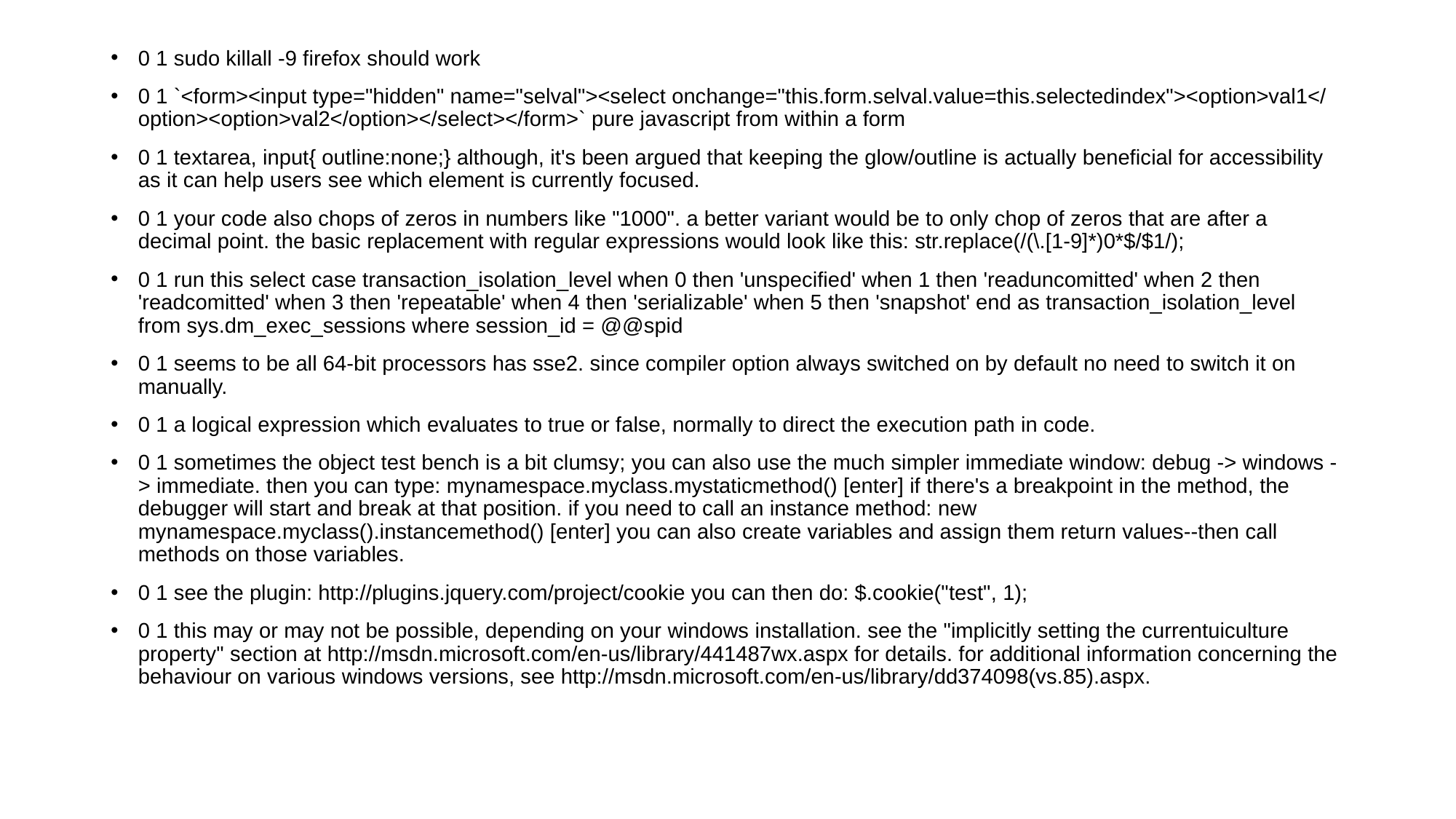

0 1 sudo killall -9 firefox should work
0 1 `<form><input type="hidden" name="selval"><select onchange="this.form.selval.value=this.selectedindex"><option>val1</option><option>val2</option></select></form>` pure javascript from within a form
0 1 textarea, input{ outline:none;} although, it's been argued that keeping the glow/outline is actually beneficial for accessibility as it can help users see which element is currently focused.
0 1 your code also chops of zeros in numbers like "1000". a better variant would be to only chop of zeros that are after a decimal point. the basic replacement with regular expressions would look like this: str.replace(/(\.[1-9]*)0*$/$1/);
0 1 run this select case transaction_isolation_level when 0 then 'unspecified' when 1 then 'readuncomitted' when 2 then 'readcomitted' when 3 then 'repeatable' when 4 then 'serializable' when 5 then 'snapshot' end as transaction_isolation_level from sys.dm_exec_sessions where session_id = @@spid
0 1 seems to be all 64-bit processors has sse2. since compiler option always switched on by default no need to switch it on manually.
0 1 a logical expression which evaluates to true or false, normally to direct the execution path in code.
0 1 sometimes the object test bench is a bit clumsy; you can also use the much simpler immediate window: debug -> windows -> immediate. then you can type: mynamespace.myclass.mystaticmethod() [enter] if there's a breakpoint in the method, the debugger will start and break at that position. if you need to call an instance method: new mynamespace.myclass().instancemethod() [enter] you can also create variables and assign them return values--then call methods on those variables.
0 1 see the plugin: http://plugins.jquery.com/project/cookie you can then do: $.cookie("test", 1);
0 1 this may or may not be possible, depending on your windows installation. see the "implicitly setting the currentuiculture property" section at http://msdn.microsoft.com/en-us/library/441487wx.aspx for details. for additional information concerning the behaviour on various windows versions, see http://msdn.microsoft.com/en-us/library/dd374098(vs.85).aspx.